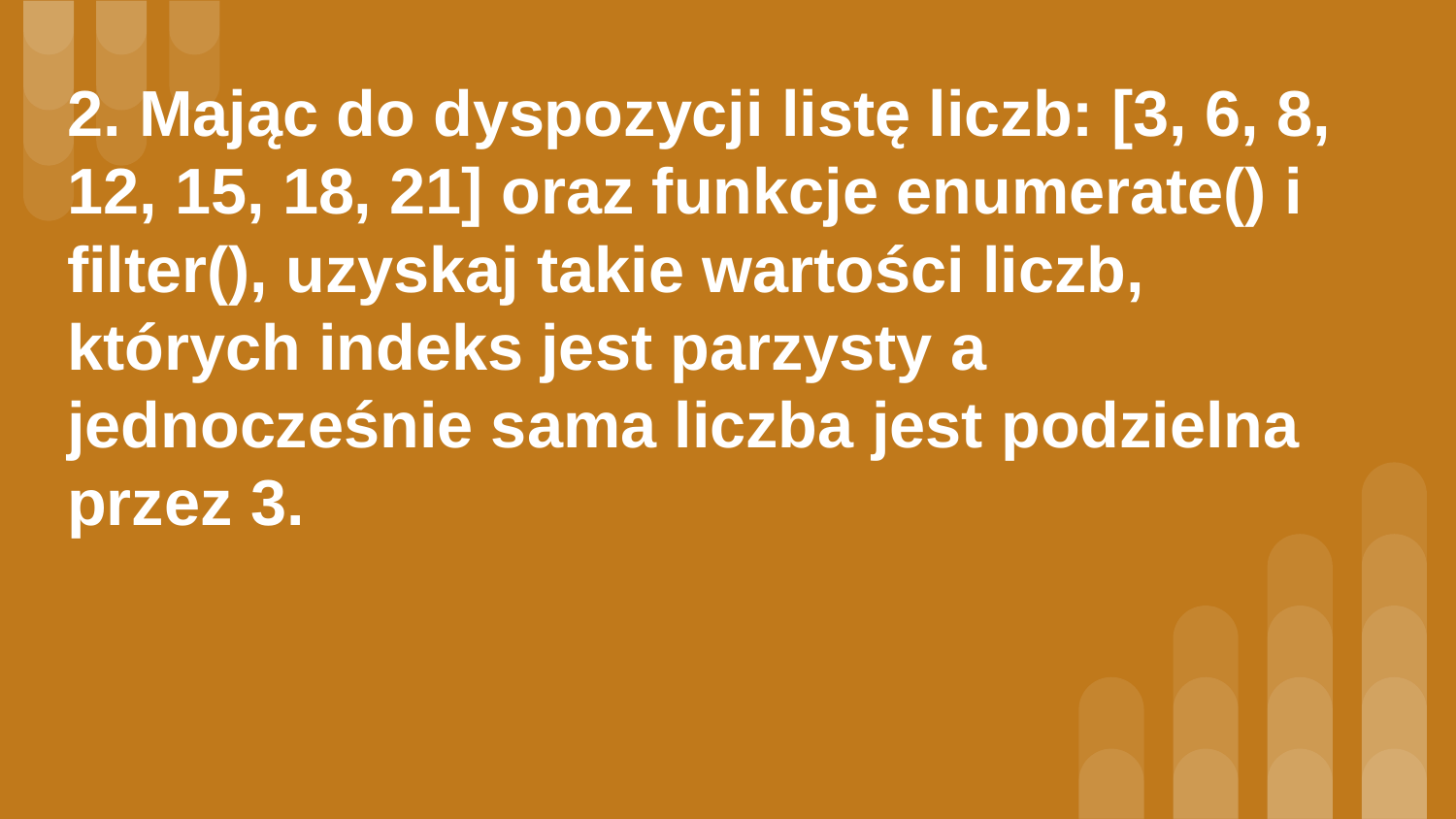

# 2. Mając do dyspozycji listę liczb: [3, 6, 8, 12, 15, 18, 21] oraz funkcje enumerate() i filter(), uzyskaj takie wartości liczb, których indeks jest parzysty a jednocześnie sama liczba jest podzielna przez 3.